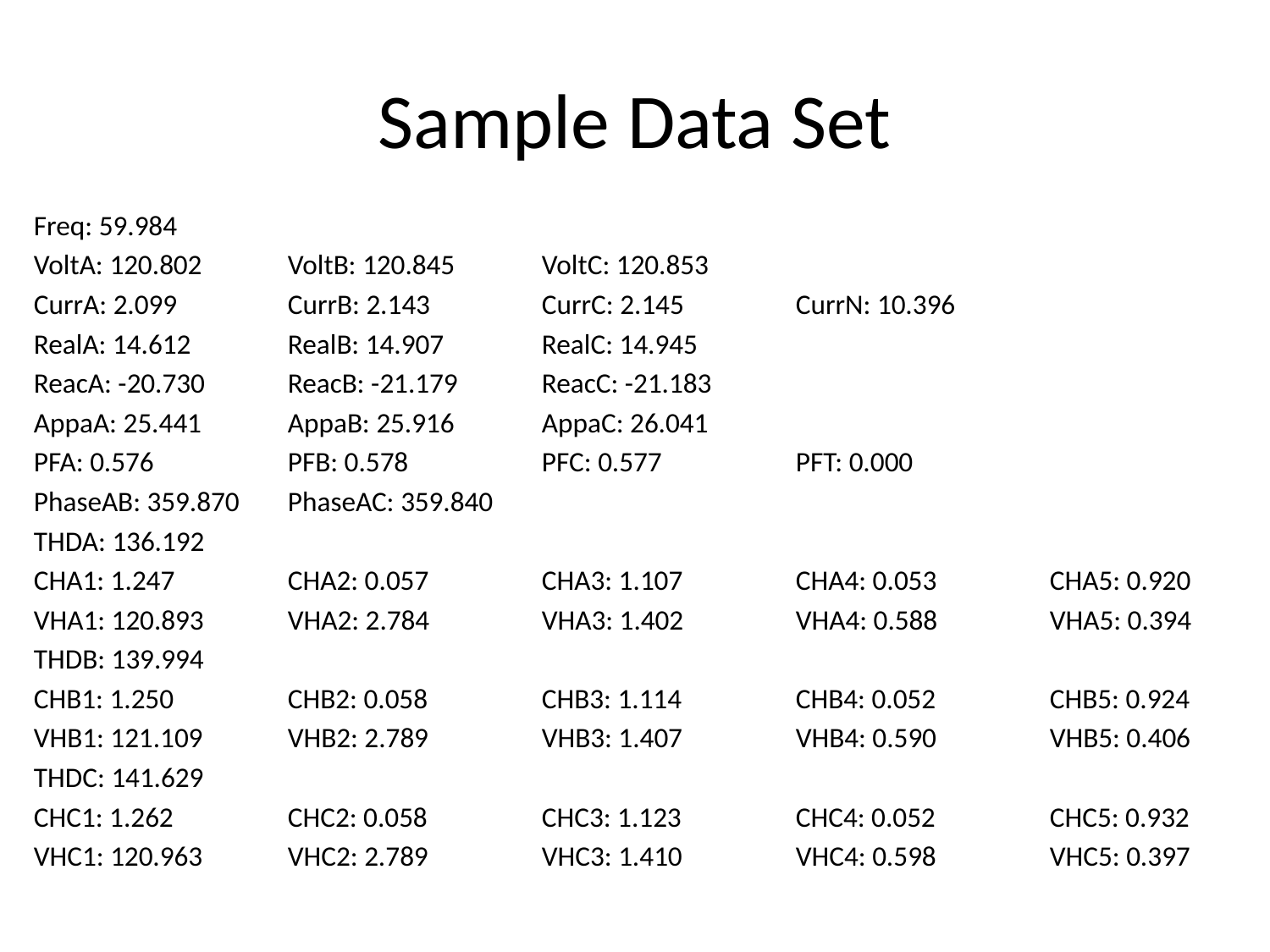

# Sample Data Set
Freq: 59.984
VoltA: 120.802	VoltB: 120.845	VoltC: 120.853
CurrA: 2.099	CurrB: 2.143	CurrC: 2.145	CurrN: 10.396
RealA: 14.612	RealB: 14.907	RealC: 14.945
ReacA: -20.730	ReacB: -21.179	ReacC: -21.183
AppaA: 25.441	AppaB: 25.916	AppaC: 26.041
PFA: 0.576		PFB: 0.578		PFC: 0.577		PFT: 0.000
PhaseAB: 359.870	PhaseAC: 359.840
THDA: 136.192
CHA1: 1.247	CHA2: 0.057	CHA3: 1.107	CHA4: 0.053	CHA5: 0.920
VHA1: 120.893	VHA2: 2.784	VHA3: 1.402	VHA4: 0.588	VHA5: 0.394
THDB: 139.994
CHB1: 1.250	CHB2: 0.058	CHB3: 1.114	CHB4: 0.052	CHB5: 0.924
VHB1: 121.109	VHB2: 2.789	VHB3: 1.407	VHB4: 0.590	VHB5: 0.406
THDC: 141.629
CHC1: 1.262	CHC2: 0.058	CHC3: 1.123	CHC4: 0.052	CHC5: 0.932
VHC1: 120.963	VHC2: 2.789	VHC3: 1.410	VHC4: 0.598	VHC5: 0.397